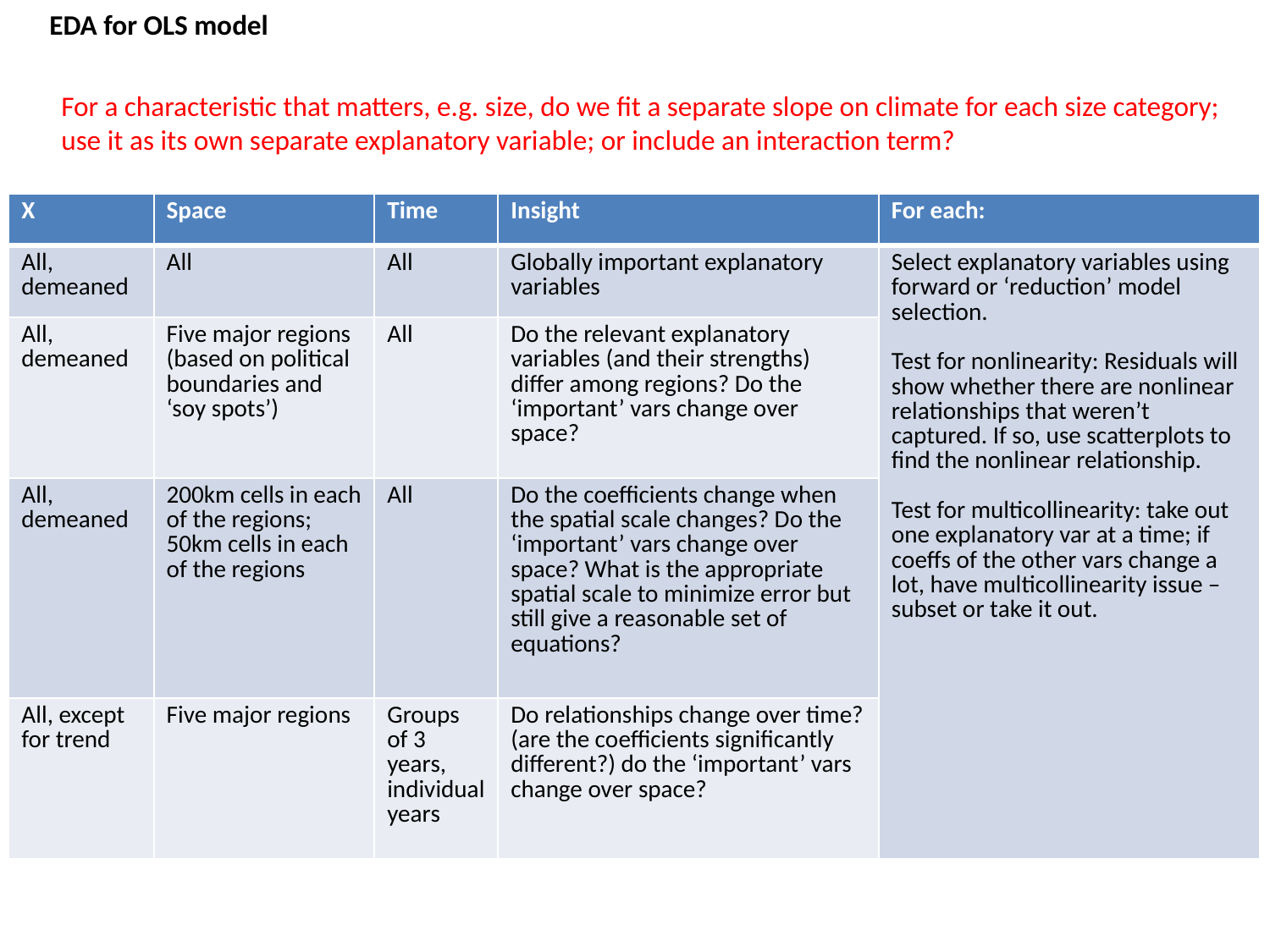

EDA for OLS model
For a characteristic that matters, e.g. size, do we fit a separate slope on climate for each size category; use it as its own separate explanatory variable; or include an interaction term?
| X | Space | Time | Insight | For each: |
| --- | --- | --- | --- | --- |
| All, demeaned | All | All | Globally important explanatory variables | Select explanatory variables using forward or ‘reduction’ model selection. Test for nonlinearity: Residuals will show whether there are nonlinear relationships that weren’t captured. If so, use scatterplots to find the nonlinear relationship. Test for multicollinearity: take out one explanatory var at a time; if coeffs of the other vars change a lot, have multicollinearity issue – subset or take it out. |
| All, demeaned | Five major regions (based on political boundaries and ‘soy spots’) | All | Do the relevant explanatory variables (and their strengths) differ among regions? Do the ‘important’ vars change over space? |  |
| All, demeaned | 200km cells in each of the regions; 50km cells in each of the regions | All | Do the coefficients change when the spatial scale changes? Do the ‘important’ vars change over space? What is the appropriate spatial scale to minimize error but still give a reasonable set of equations? |  |
| All, except for trend | Five major regions | Groups of 3 years, individual years | Do relationships change over time? (are the coefficients significantly different?) do the ‘important’ vars change over space? |  |